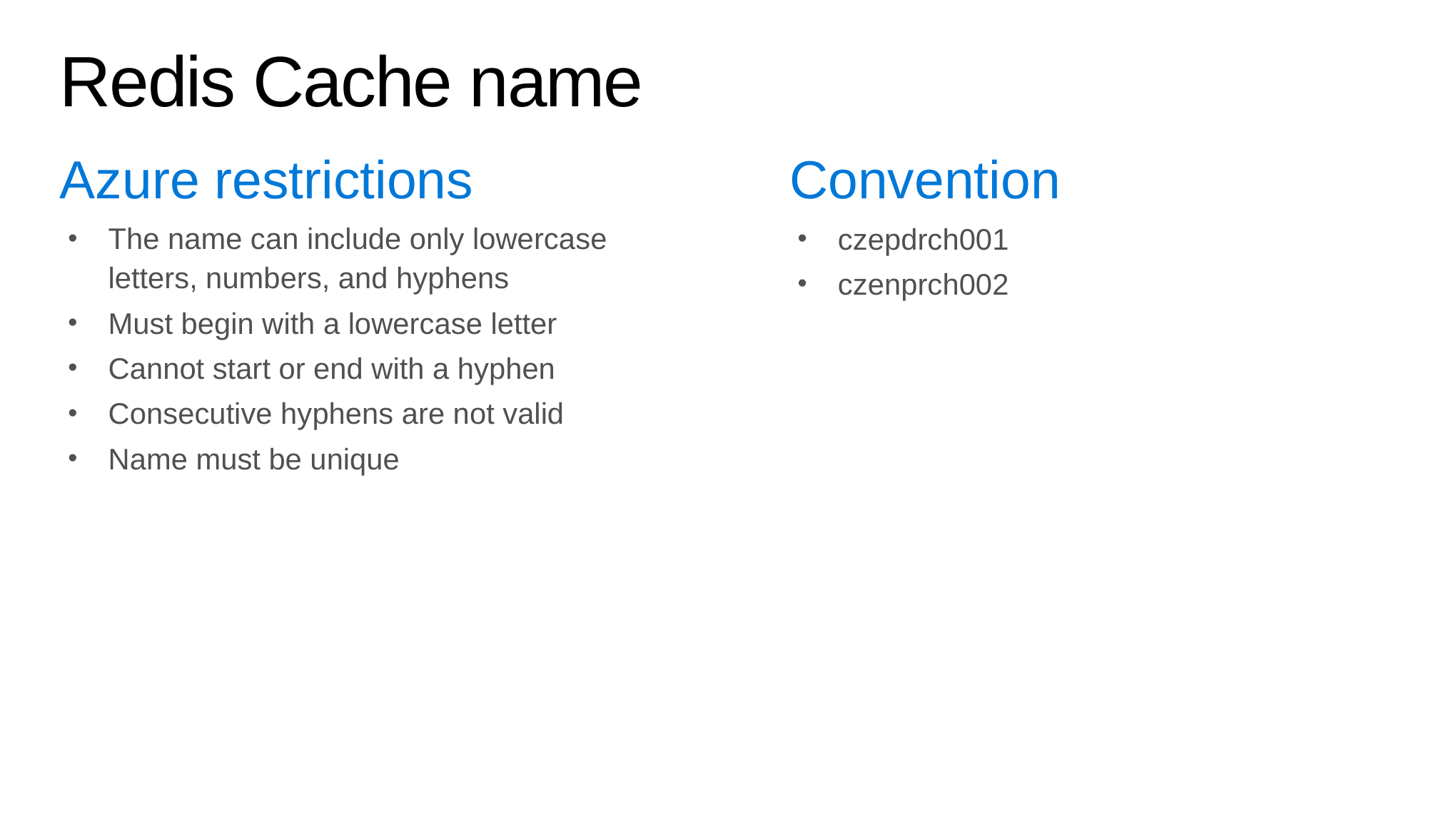

# Redis Cache name
Azure restrictions
The name can include only lowercase letters, numbers, and hyphens
Must begin with a lowercase letter
Cannot start or end with a hyphen
Consecutive hyphens are not valid
Name must be unique

Convention
czepdrch001
czenprch002